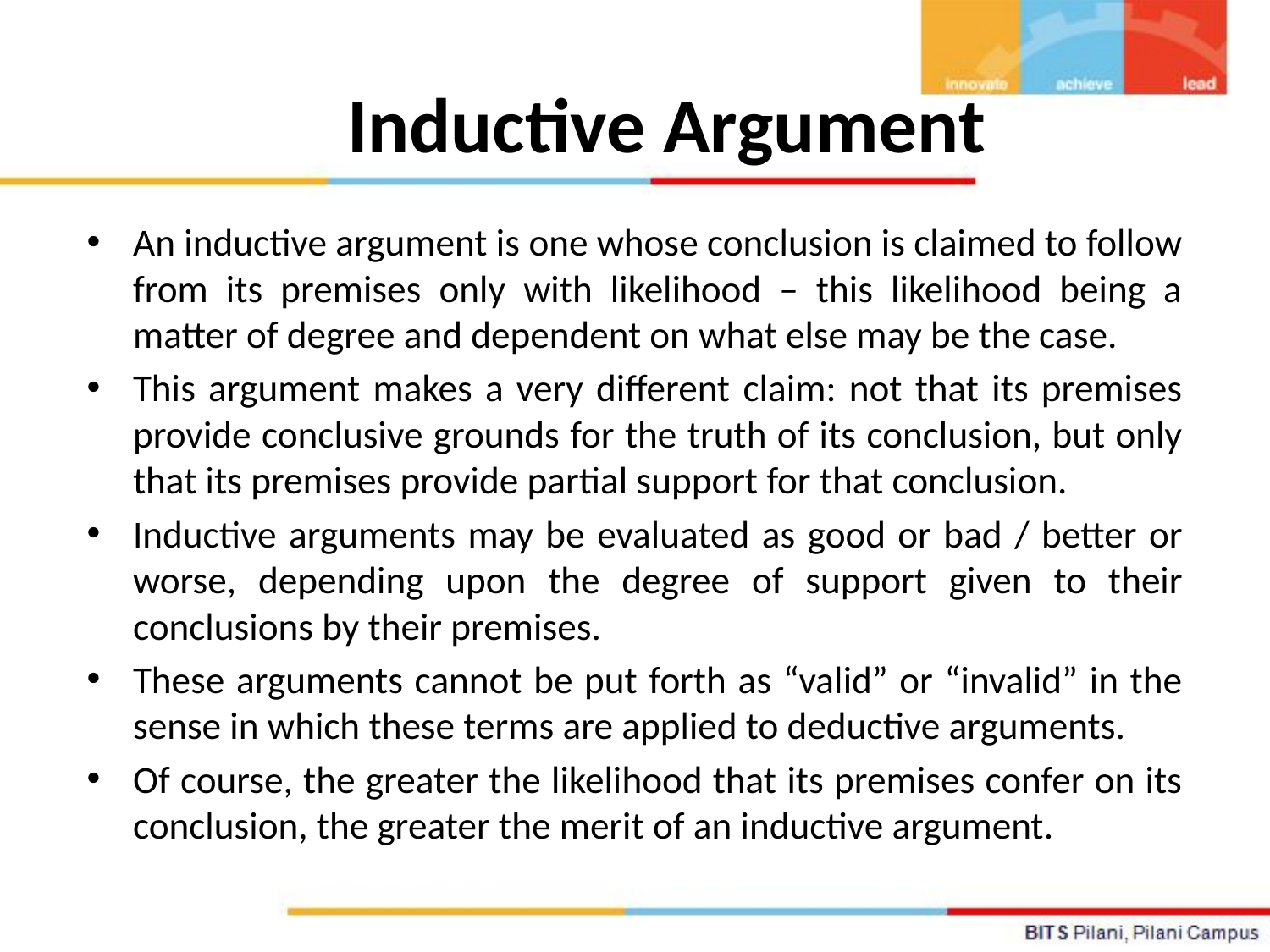

# Inductive Argument
An inductive argument is one whose conclusion is claimed to follow from its premises only with likelihood – this likelihood being a matter of degree and dependent on what else may be the case.
This argument makes a very different claim: not that its premises provide conclusive grounds for the truth of its conclusion, but only that its premises provide partial support for that conclusion.
Inductive arguments may be evaluated as good or bad / better or worse, depending upon the degree of support given to their conclusions by their premises.
These arguments cannot be put forth as “valid” or “invalid” in the sense in which these terms are applied to deductive arguments.
Of course, the greater the likelihood that its premises confer on its conclusion, the greater the merit of an inductive argument.